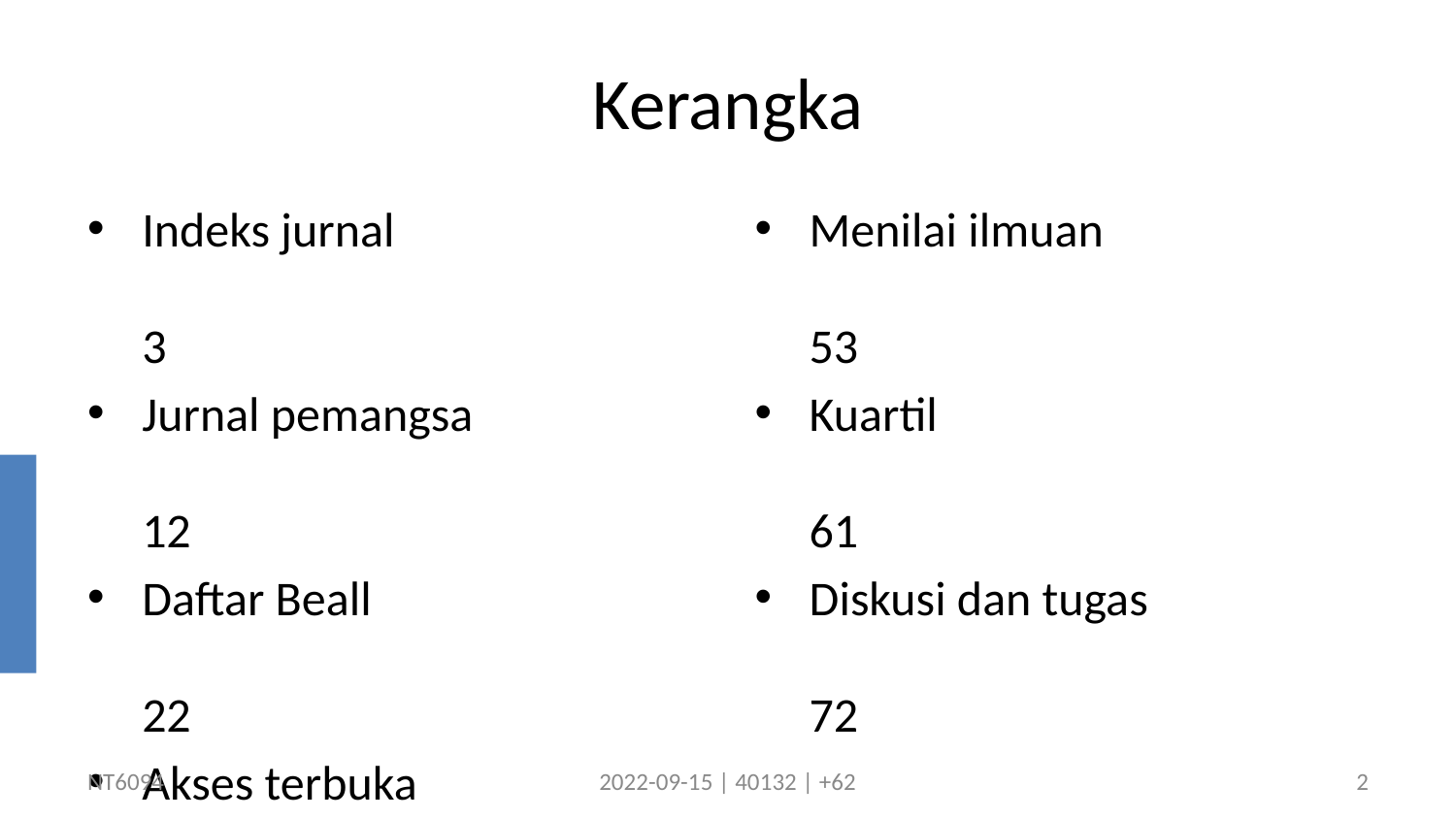

# Kerangka
Indeks jurnal	3
Jurnal pemangsa	12
Daftar Beall	22
Akses terbuka	26
Identifikasi jurnal akses terbuka meragukan	33
Sitasi	43
Menilai ilmuan	53
Kuartil	61
Diskusi dan tugas	72
NT6094
2022-09-15 | 40132 | +62
2